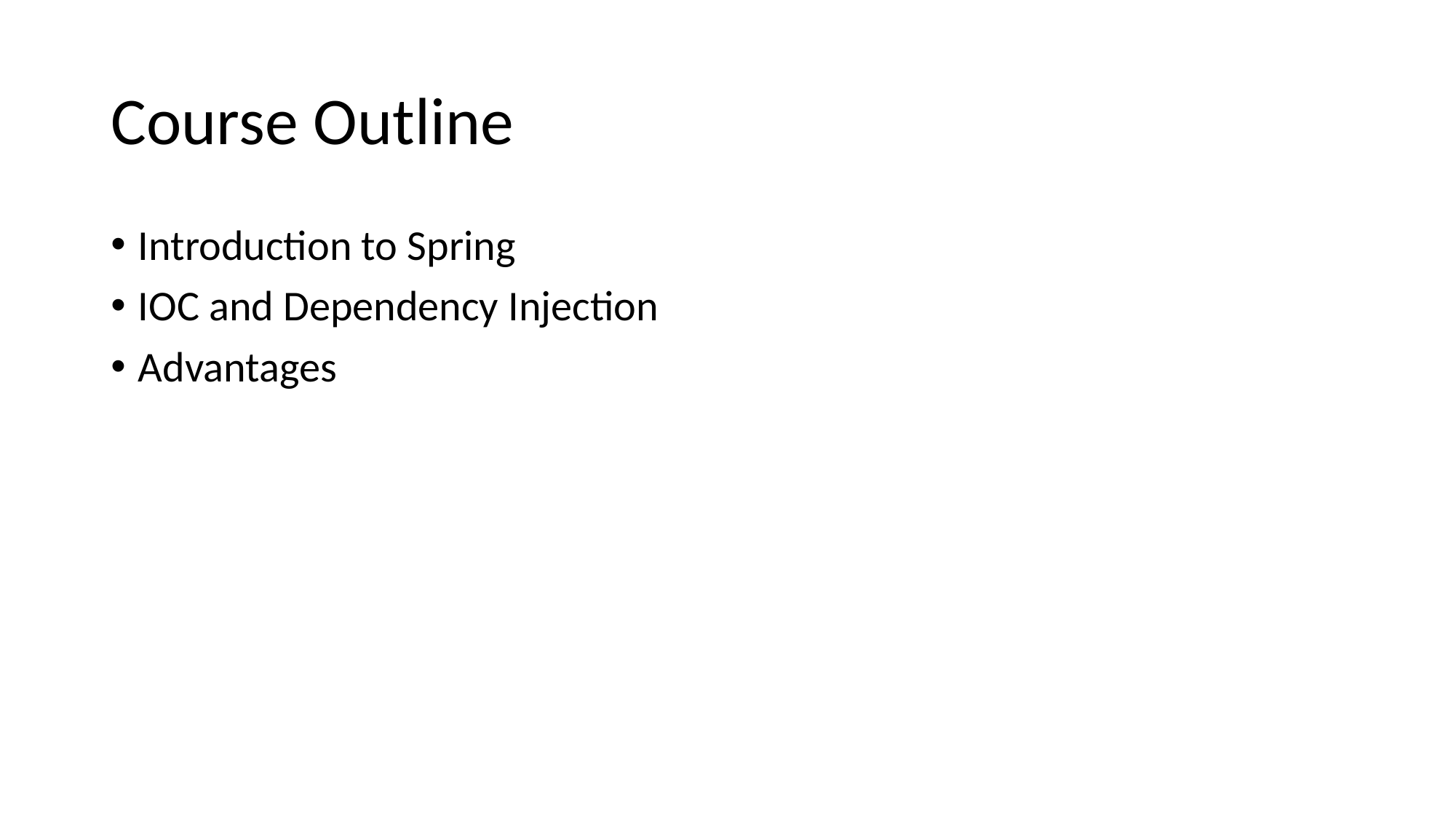

# Course Outline
Introduction to Spring
IOC and Dependency Injection
Advantages